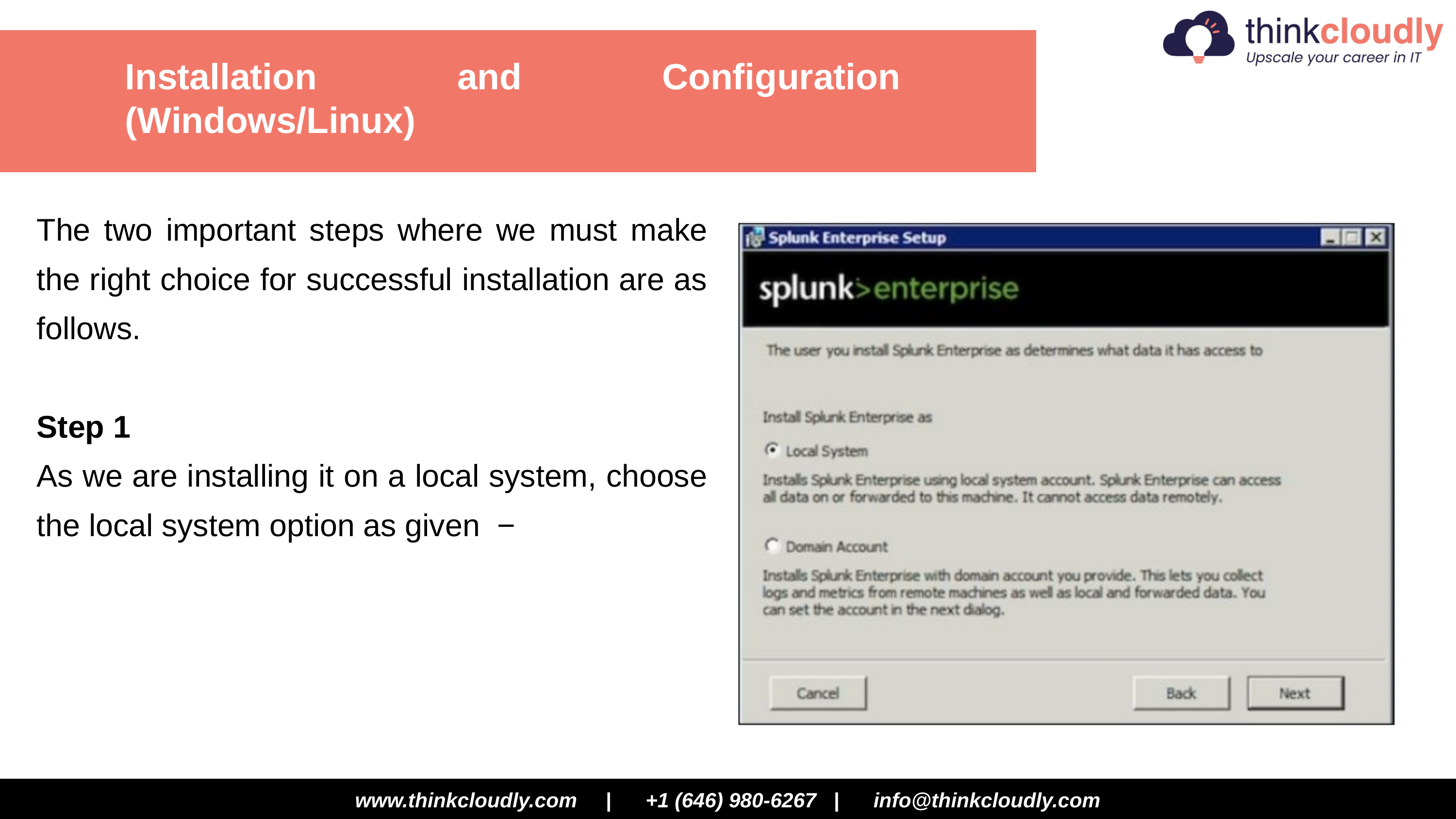

Installation and Configuration (Windows/Linux)
The two important steps where we must make the right choice for successful installation are as follows.

Step 1
As we are installing it on a local system, choose the local system option as given  −

www.thinkcloudly.com     |      +1 (646) 980‑6267   |      info@thinkcloudly.com